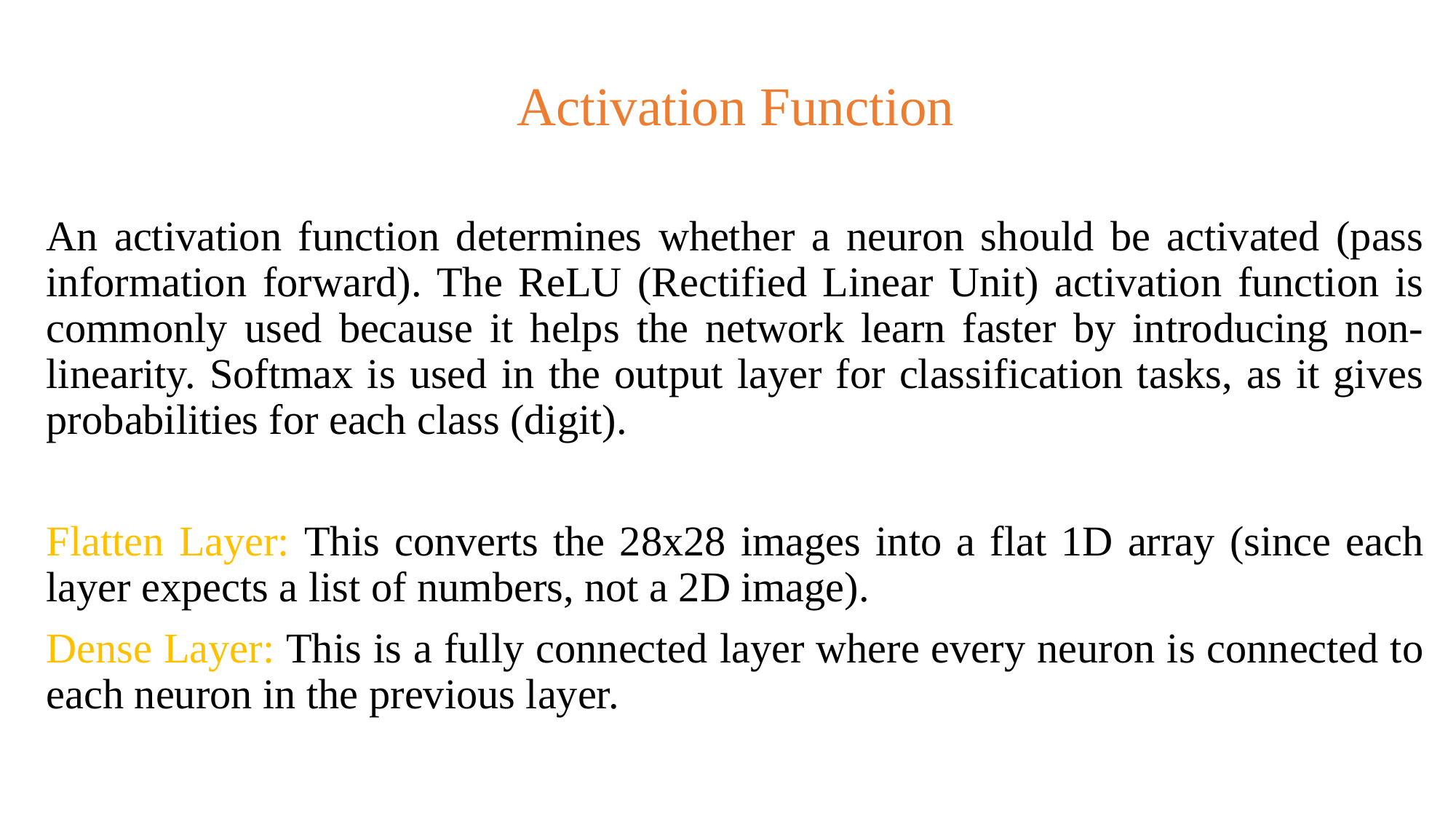

Activation Function

An activation function determines whether a neuron should be activated (pass information forward). The ReLU (Rectified Linear Unit) activation function is commonly used because it helps the network learn faster by introducing non-linearity. Softmax is used in the output layer for classification tasks, as it gives probabilities for each class (digit).

Flatten Layer: This converts the 28x28 images into a flat 1D array (since each layer expects a list of numbers, not a 2D image).
Dense Layer: This is a fully connected layer where every neuron is connected to each neuron in the previous layer.